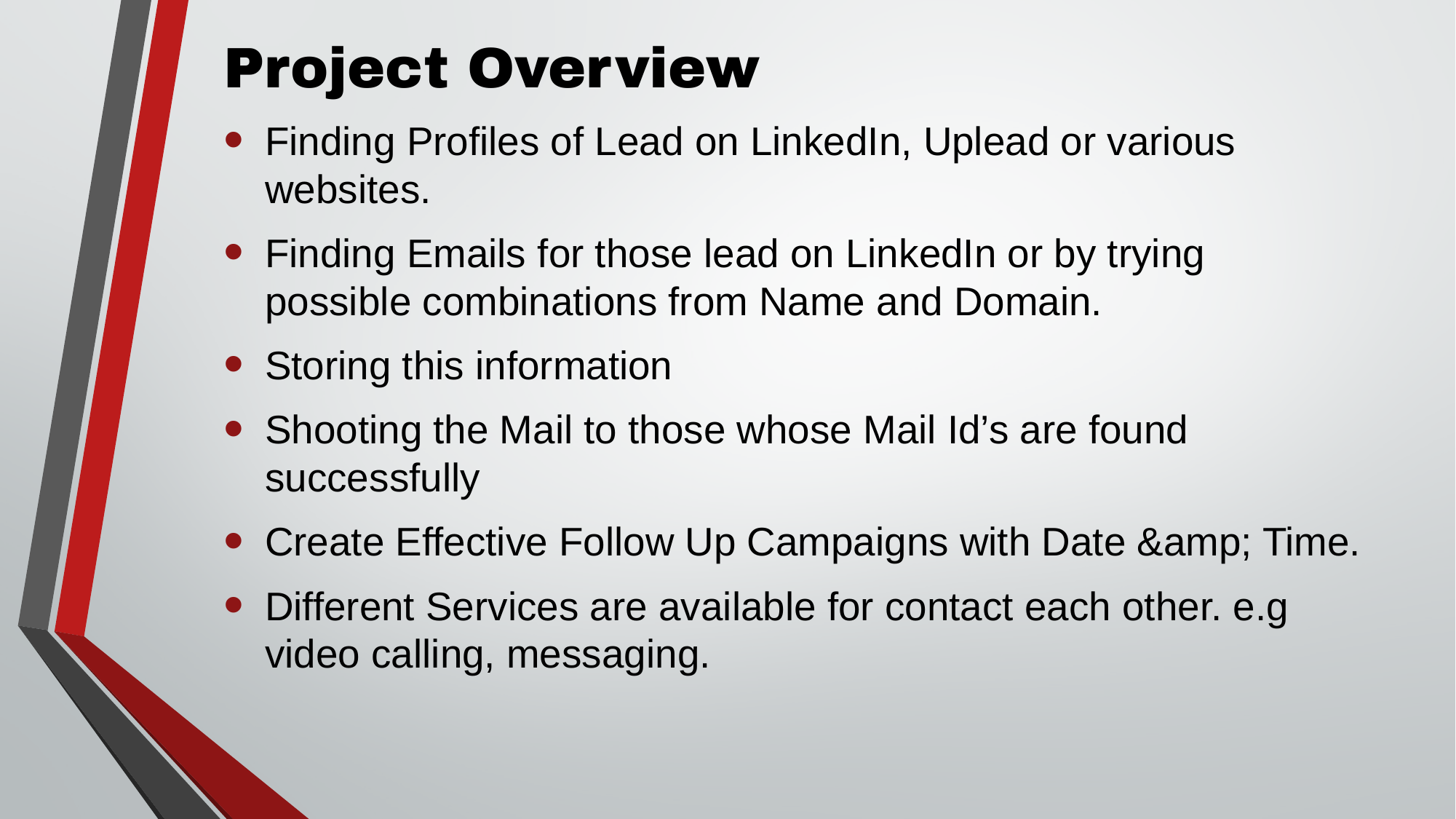

Project Overview
Finding Profiles of Lead on LinkedIn, Uplead or various websites.
Finding Emails for those lead on LinkedIn or by trying possible combinations from Name and Domain.
Storing this information
Shooting the Mail to those whose Mail Id’s are found successfully
Create Effective Follow Up Campaigns with Date &amp; Time.
Different Services are available for contact each other. e.g video calling, messaging.